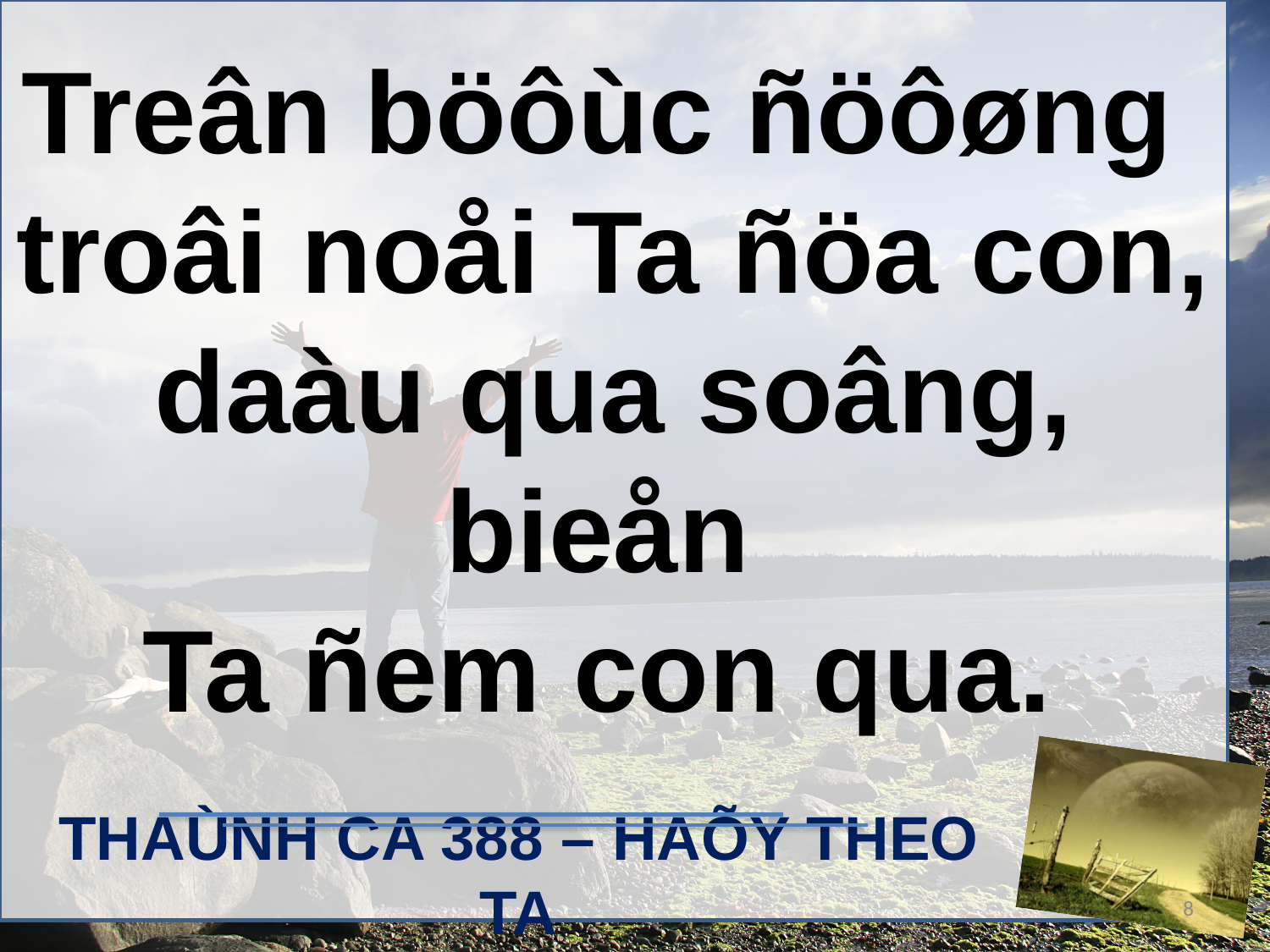

# Treân böôùc ñöôøng troâi noåi Ta ñöa con, daàu qua soâng, bieån Ta ñem con qua.
THAÙNH CA 388 – HAÕY THEO TA
8